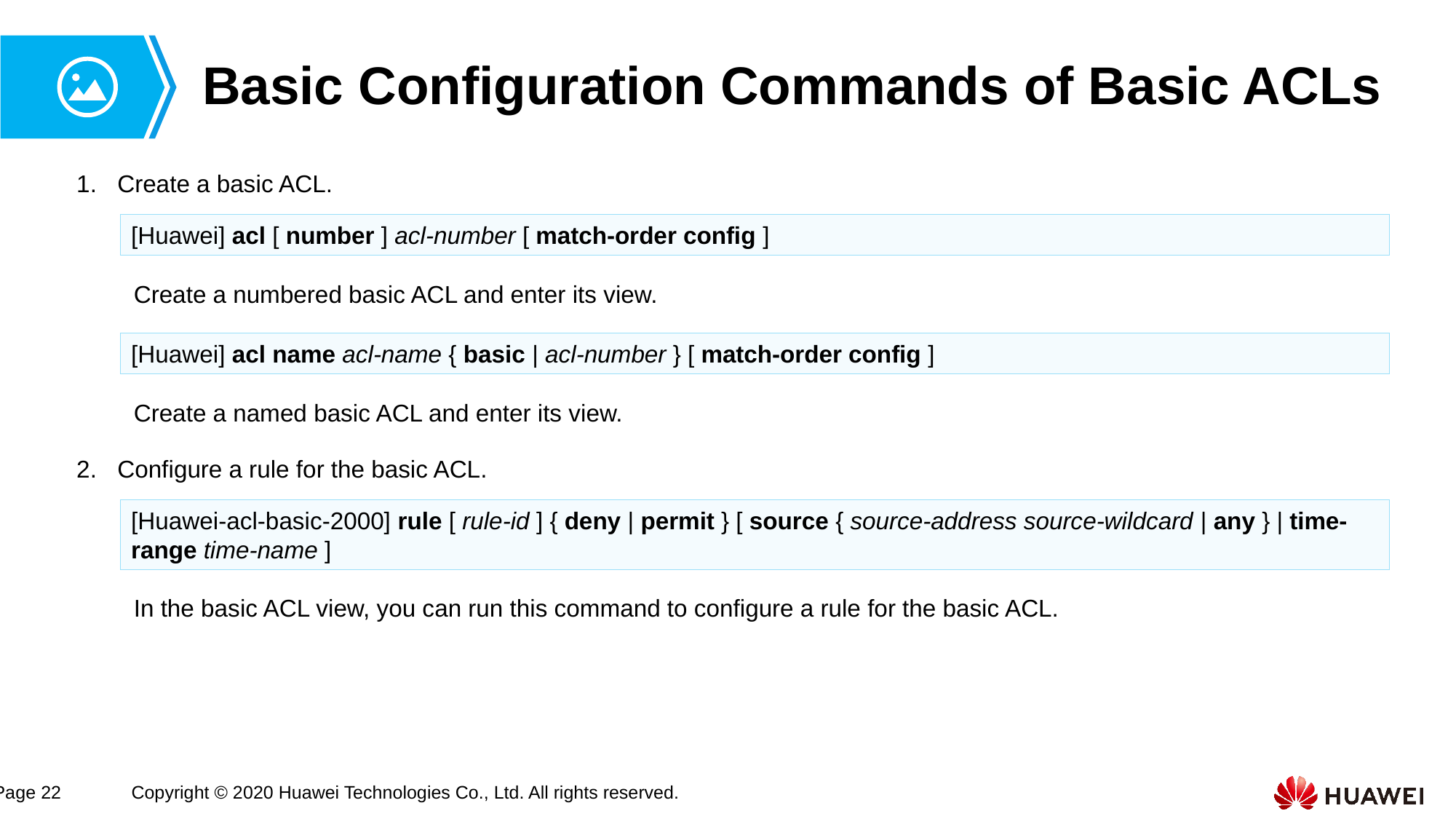

# Basic Configuration Commands of Basic ACLs
Create a basic ACL.
[Huawei] acl [ number ] acl-number [ match-order config ]
Create a numbered basic ACL and enter its view.
[Huawei] acl name acl-name { basic | acl-number } [ match-order config ]
Create a named basic ACL and enter its view.
Configure a rule for the basic ACL.
[Huawei-acl-basic-2000] rule [ rule-id ] { deny | permit } [ source { source-address source-wildcard | any } | time-range time-name ]
In the basic ACL view, you can run this command to configure a rule for the basic ACL.